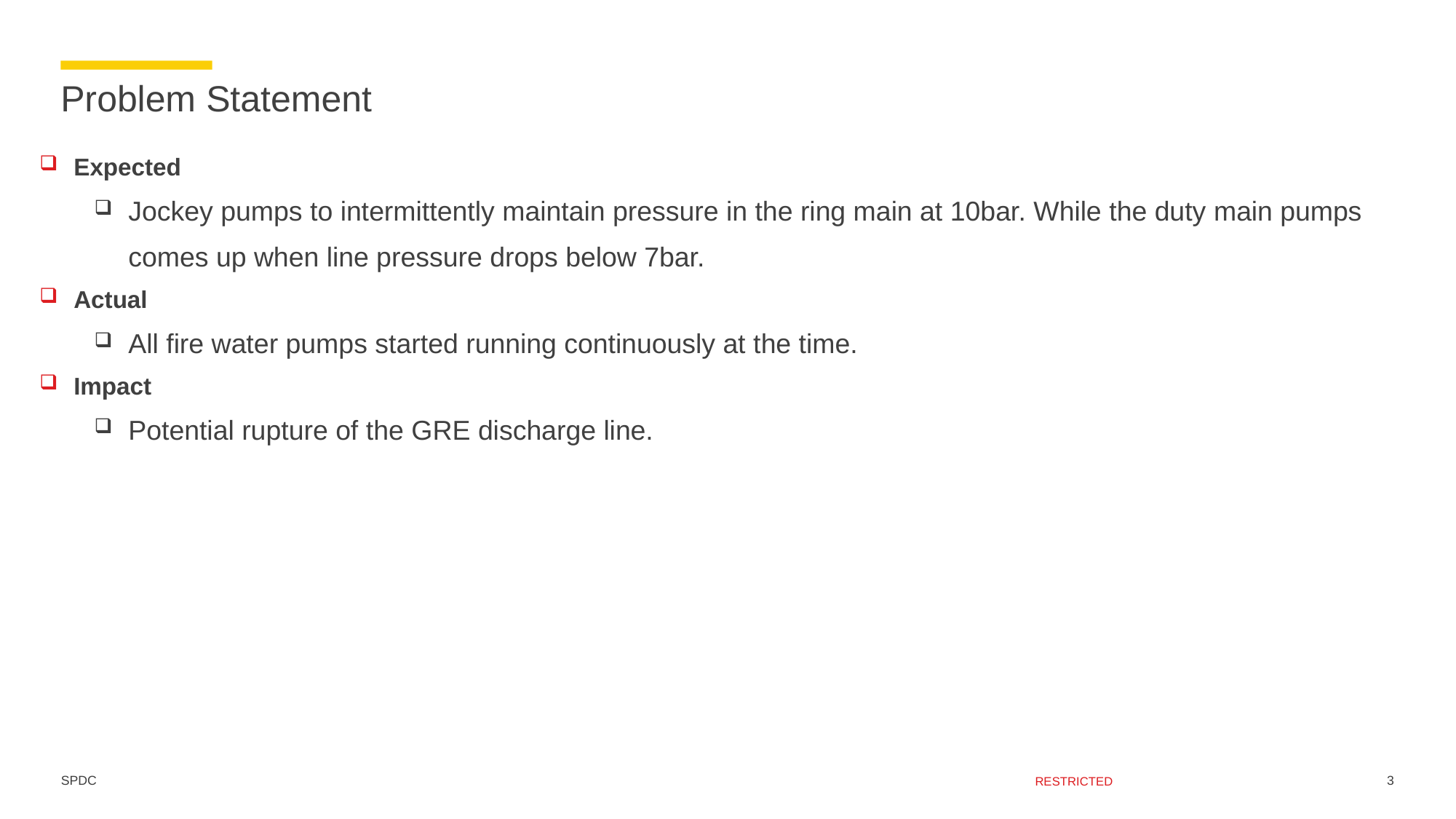

# Problem Statement
Expected
Jockey pumps to intermittently maintain pressure in the ring main at 10bar. While the duty main pumps comes up when line pressure drops below 7bar.
Actual
All fire water pumps started running continuously at the time.
Impact
Potential rupture of the GRE discharge line.
3